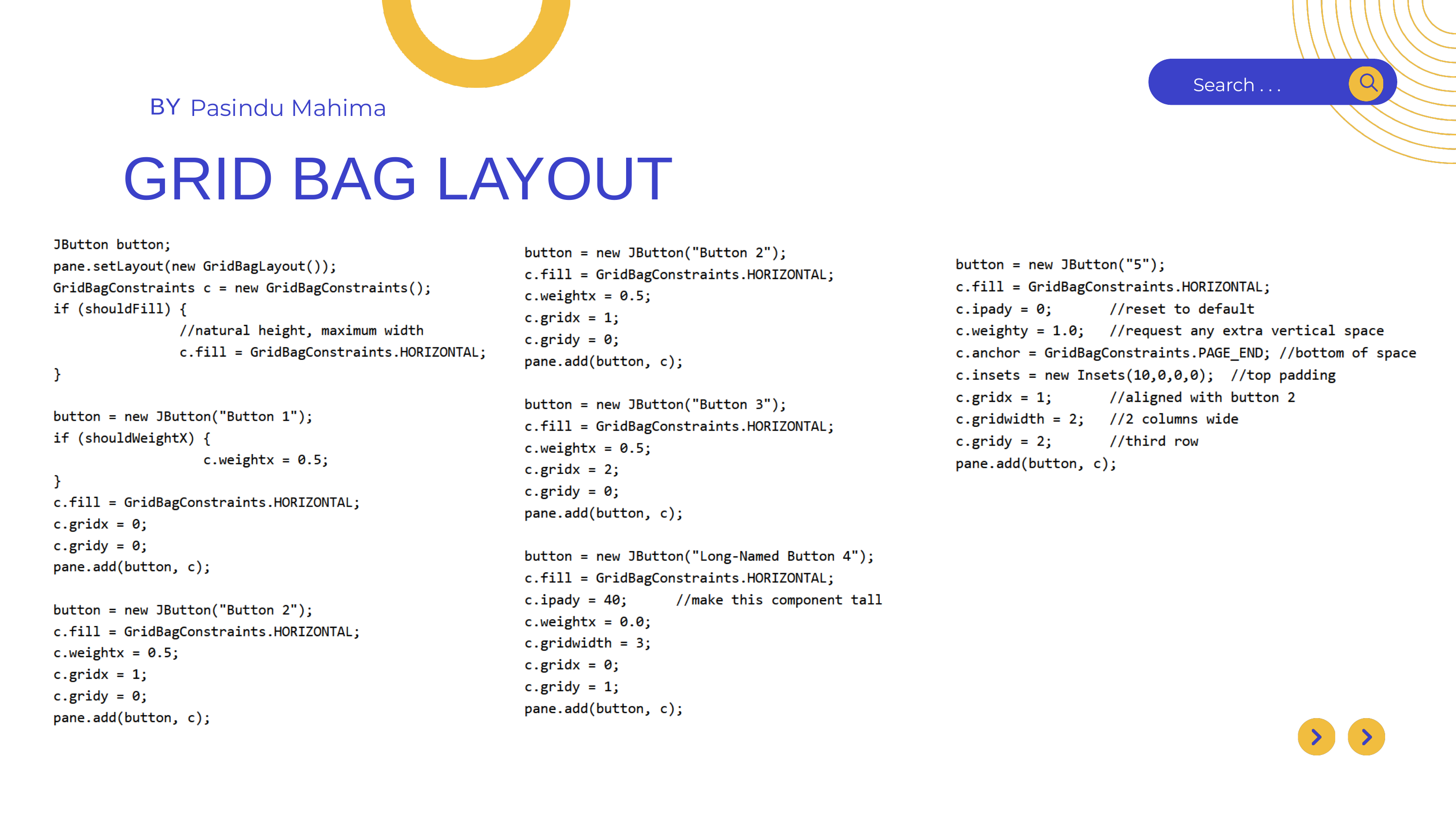

Search . . .

BY
Pasindu Mahima
Search . . .
GRID BAG LAYOUT